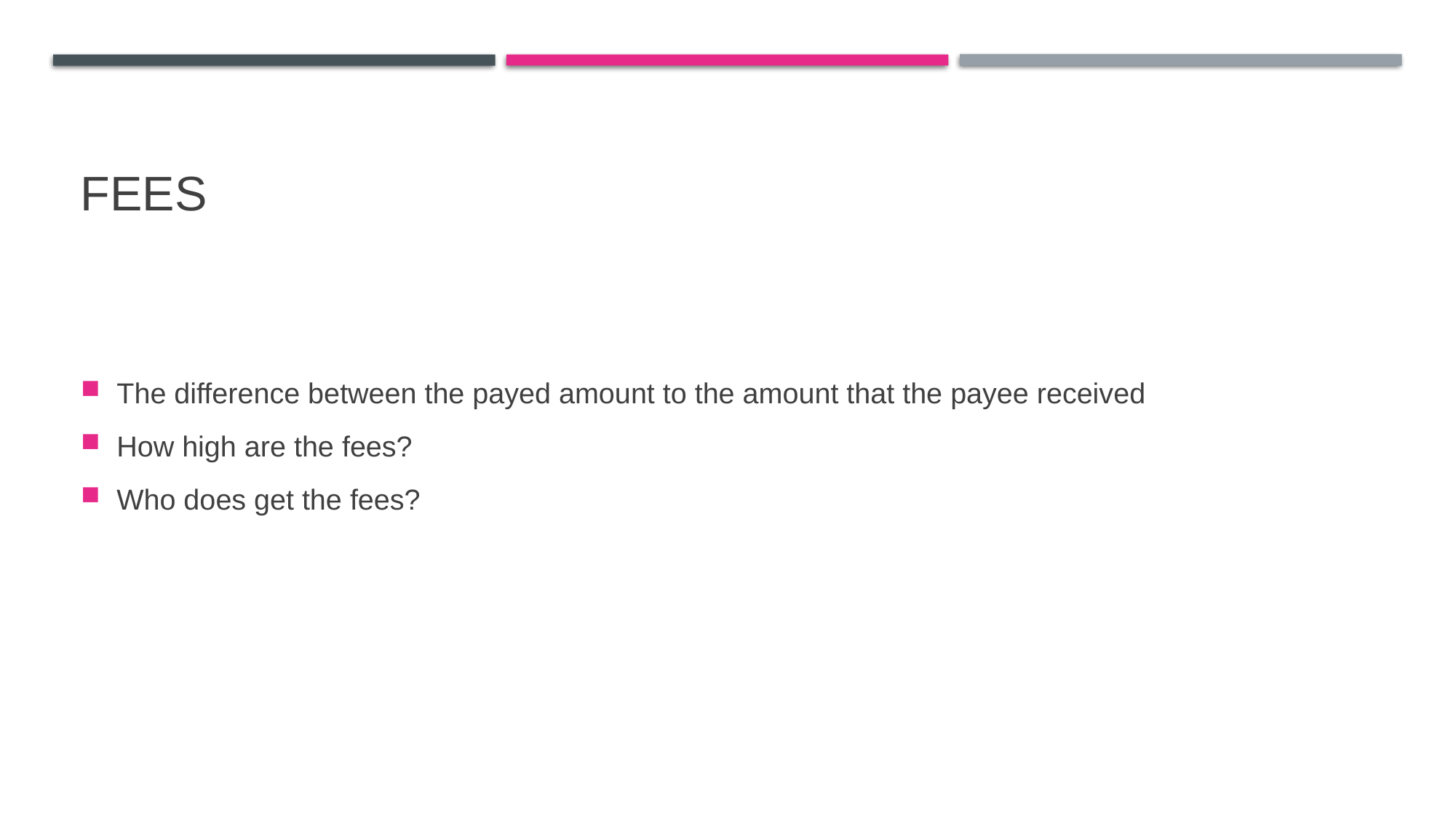

# Fees
The difference between the payed amount to the amount that the payee received
How high are the fees?
Who does get the fees?